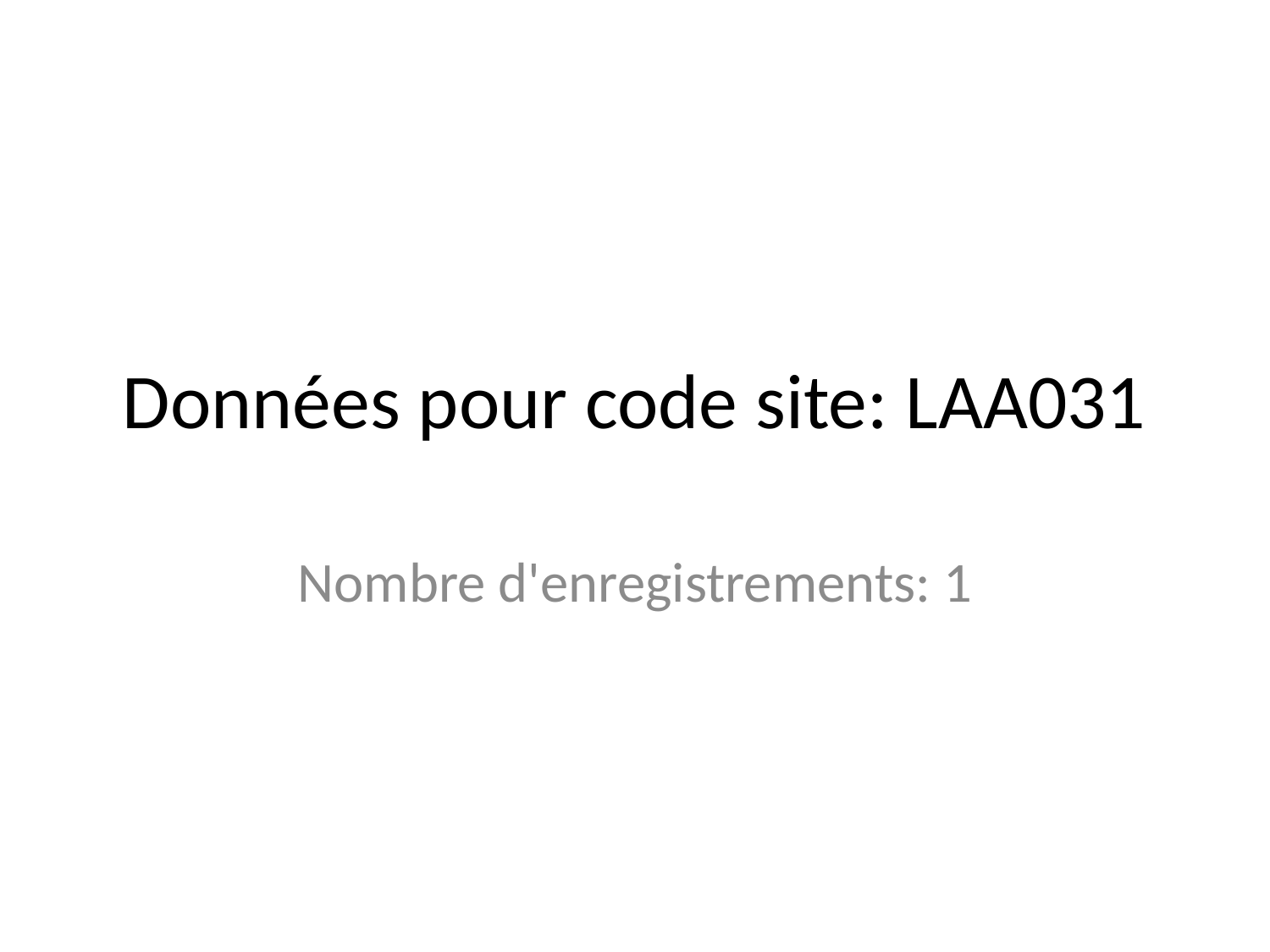

# Données pour code site: LAA031
Nombre d'enregistrements: 1